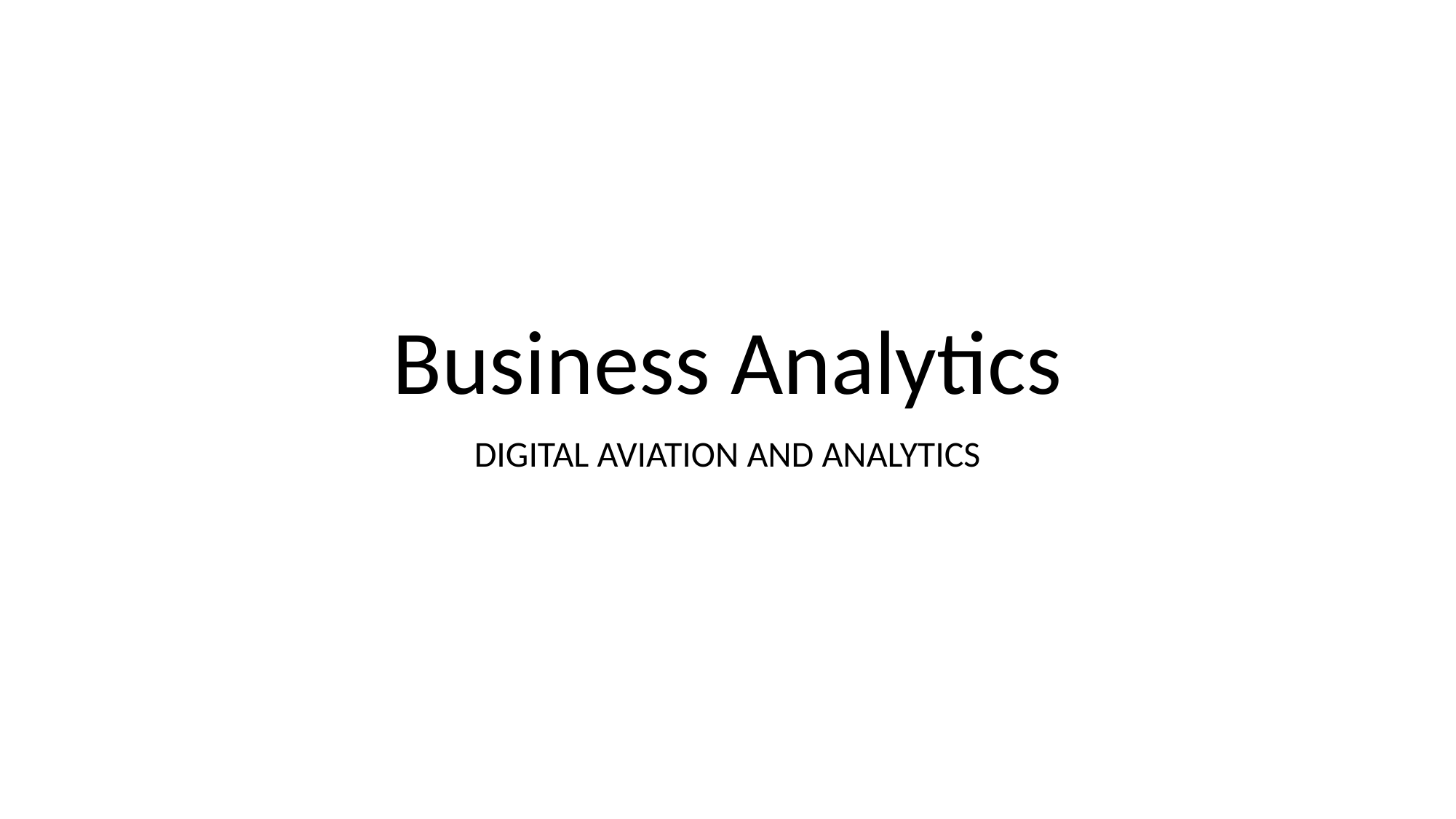

# Business Analytics
DIGITAL AVIATION AND ANALYTICS